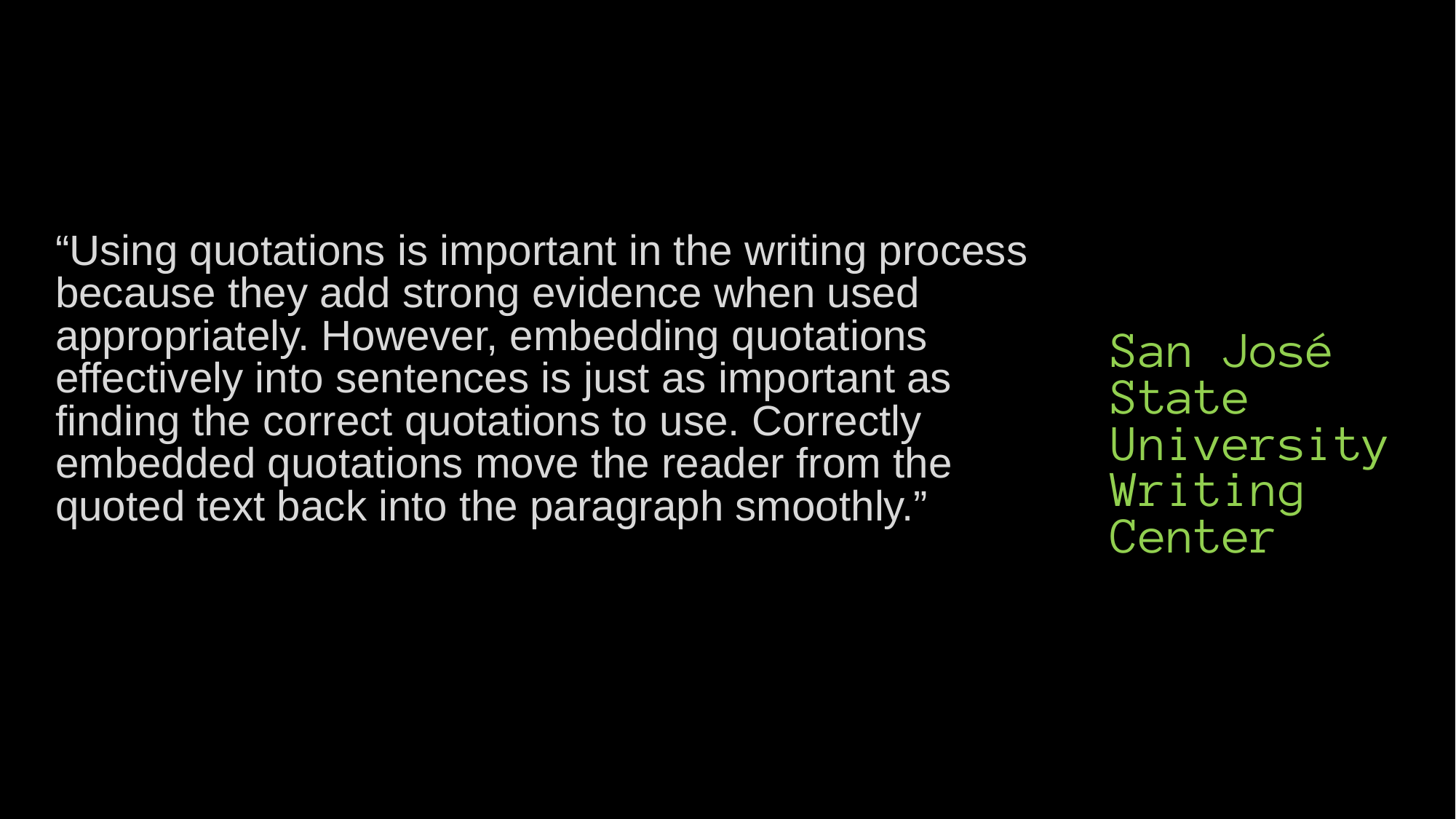

“Using quotations is important in the writing process because they add strong evidence when used appropriately. However, embedding quotations effectively into sentences is just as important as finding the correct quotations to use. Correctly embedded quotations move the reader from the quoted text back into the paragraph smoothly.”
# San José State University Writing Center